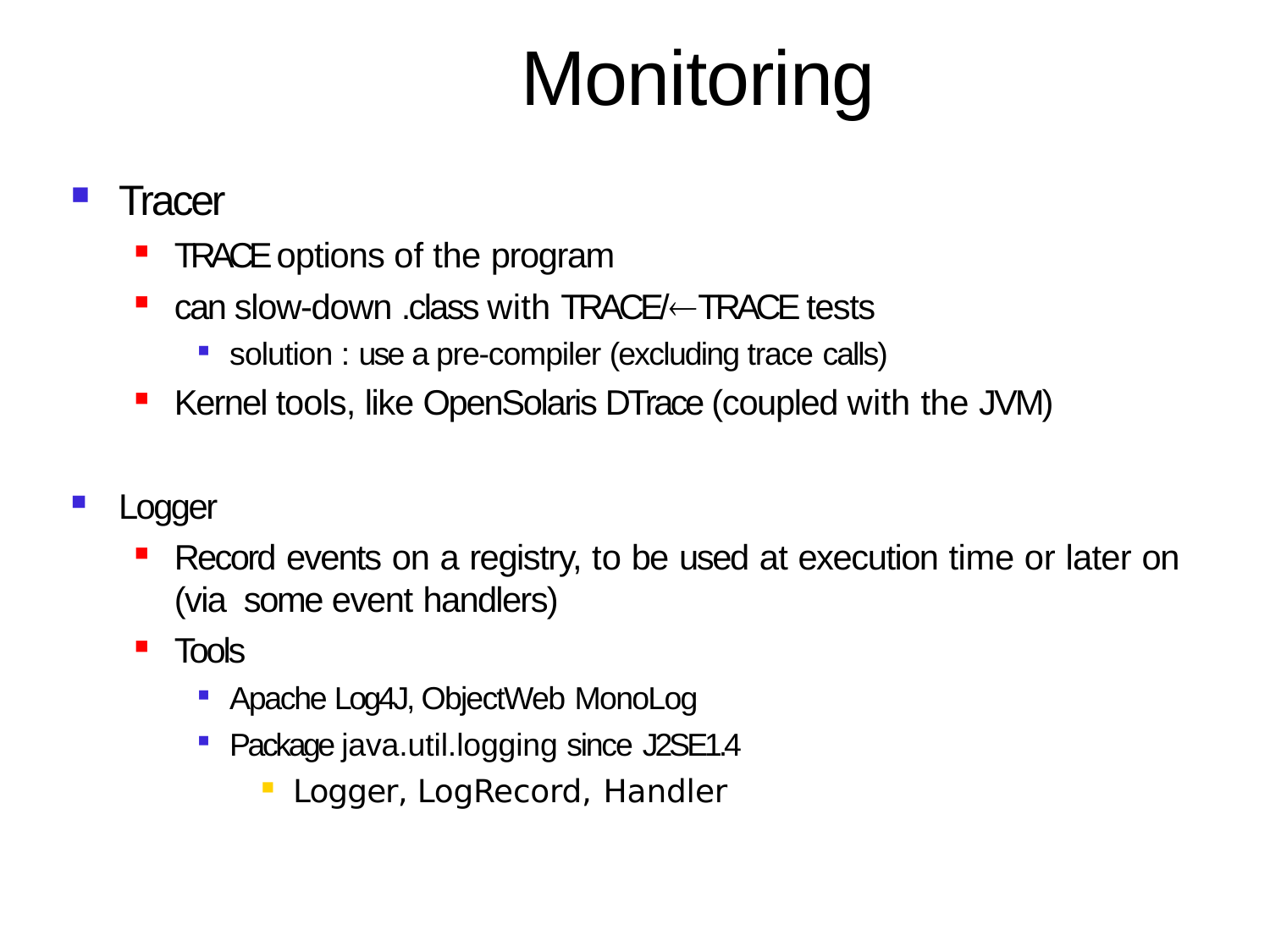

# Monitoring
Tracer
TRACE options of the program
can slow-down .class with TRACE/←TRACE tests
solution : use a pre-compiler (excluding trace calls)
Kernel tools, like OpenSolaris DTrace (coupled with the JVM)

Logger
Record events on a registry, to be used at execution time or later on (via  some event handlers)
Tools
Apache Log4J, ObjectWeb MonoLog
Package java.util.logging since J2SE1.4
Logger, LogRecord, Handler